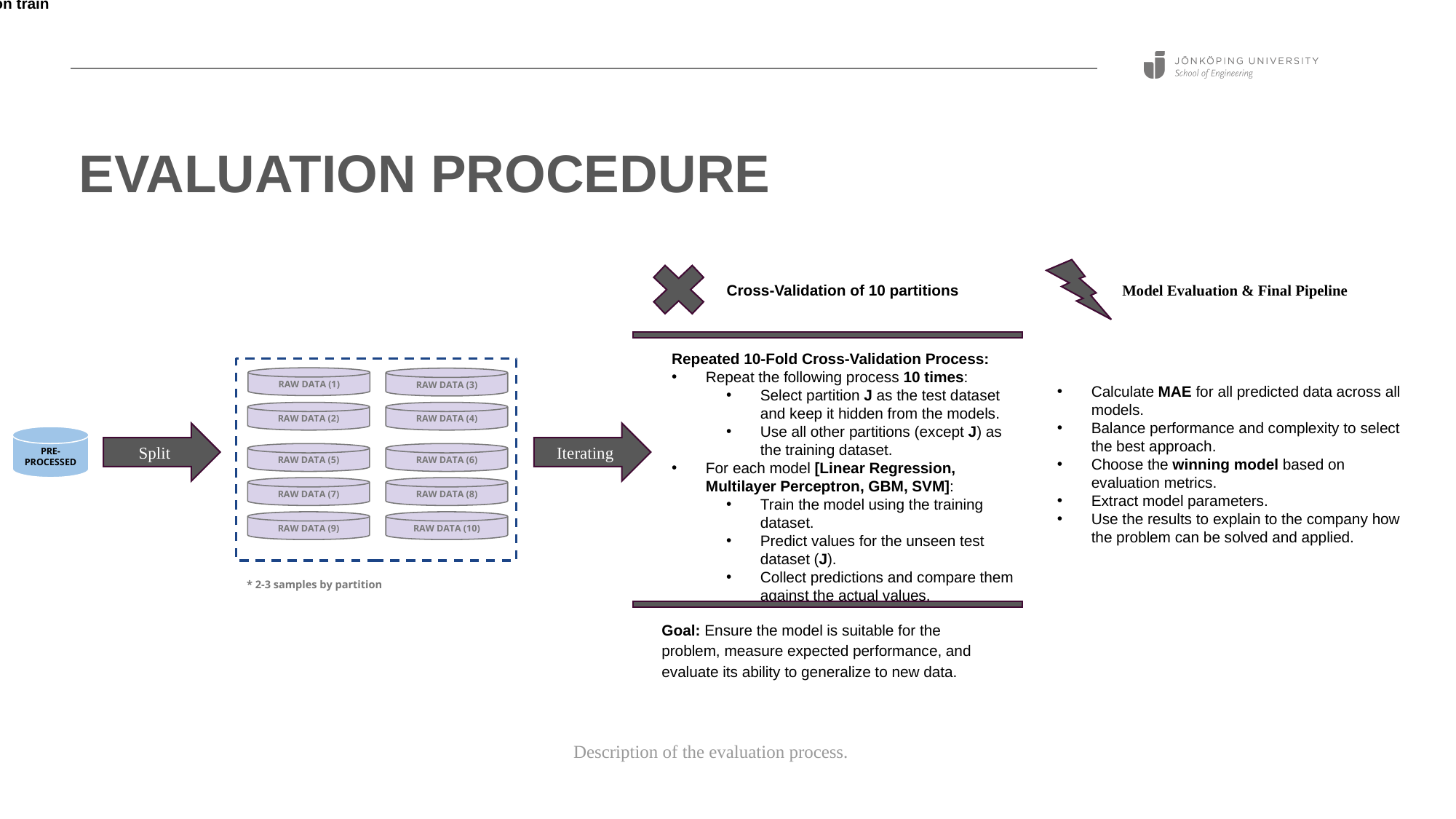

Noisy data-augmentation on train set
# Evaluation Procedure

Model Evaluation & Final Pipeline
Cross-Validation of 10 partitions

Calculate MAE for all predicted data across all models.
Balance performance and complexity to select the best approach.
Choose the winning model based on evaluation metrics.
Extract model parameters.
Use the results to explain to the company how the problem can be solved and applied.

Repeated 10-Fold Cross-Validation Process:
Repeat the following process 10 times:
Select partition J as the test dataset and keep it hidden from the models.
Use all other partitions (except J) as the training dataset.
For each model [Linear Regression, Multilayer Perceptron, GBM, SVM]:
Train the model using the training dataset.
Predict values for the unseen test dataset (J).
Collect predictions and compare them against the actual values.

RAW DATA (1)
RAW DATA (3)
RAW DATA (2)
RAW DATA (4)
Iterating
Split
PRE-PROCESSED
RAW DATA (5)
RAW DATA (6)
RAW DATA (7)
RAW DATA (8)
RAW DATA (9)
RAW DATA (10)
* 2-3 samples by partition

Goal: Ensure the model is suitable for the problem, measure expected performance, and evaluate its ability to generalize to new data.

Description of the evaluation process.